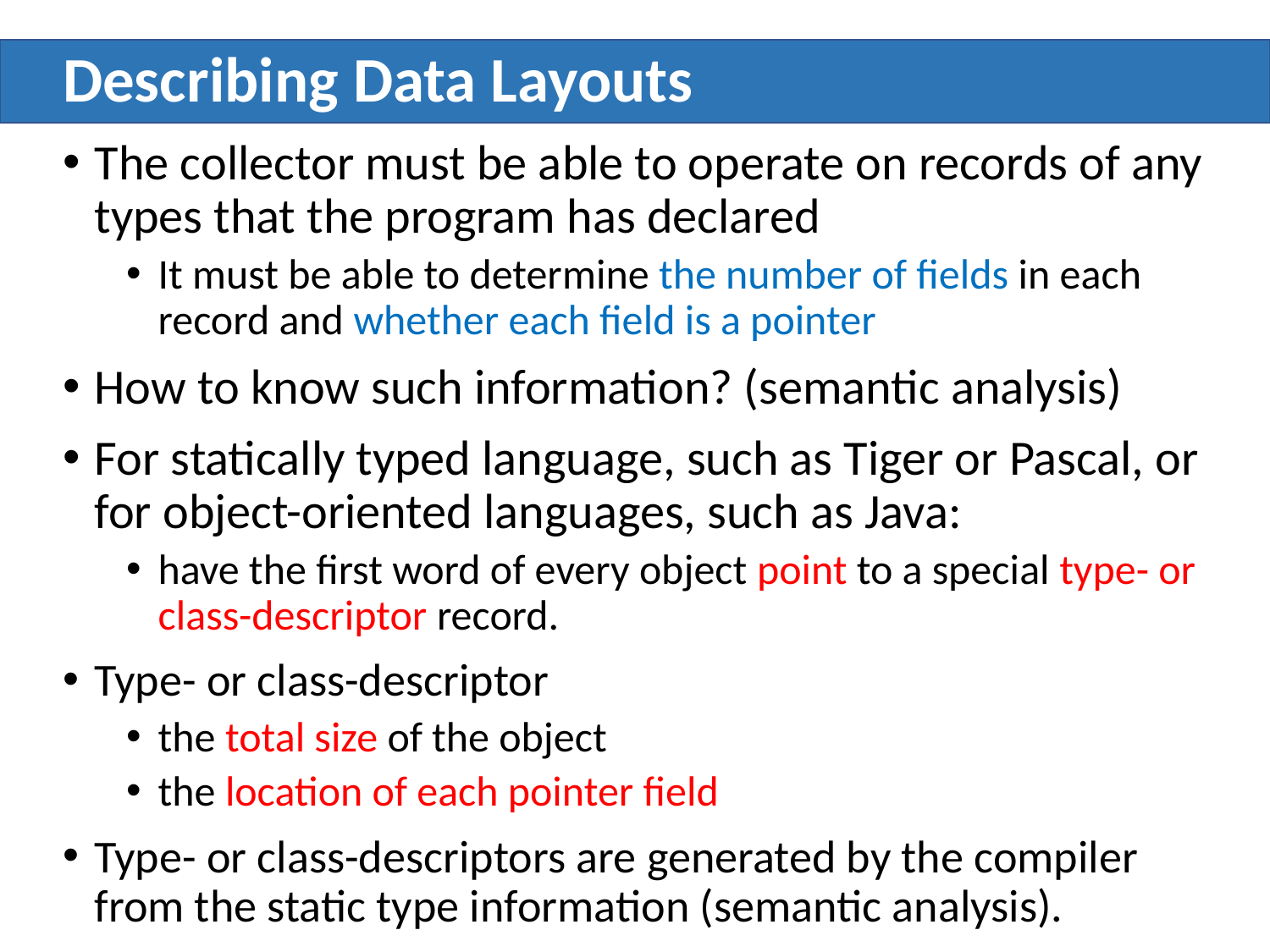

# Describing Data Layouts
The collector must be able to operate on records of any types that the program has declared
It must be able to determine the number of fields in each record and whether each field is a pointer
How to know such information? (semantic analysis)
For statically typed language, such as Tiger or Pascal, or for object-oriented languages, such as Java:
have the first word of every object point to a special type- or class-descriptor record.
Type- or class-descriptor
the total size of the object
the location of each pointer field
Type- or class-descriptors are generated by the compiler from the static type information (semantic analysis).